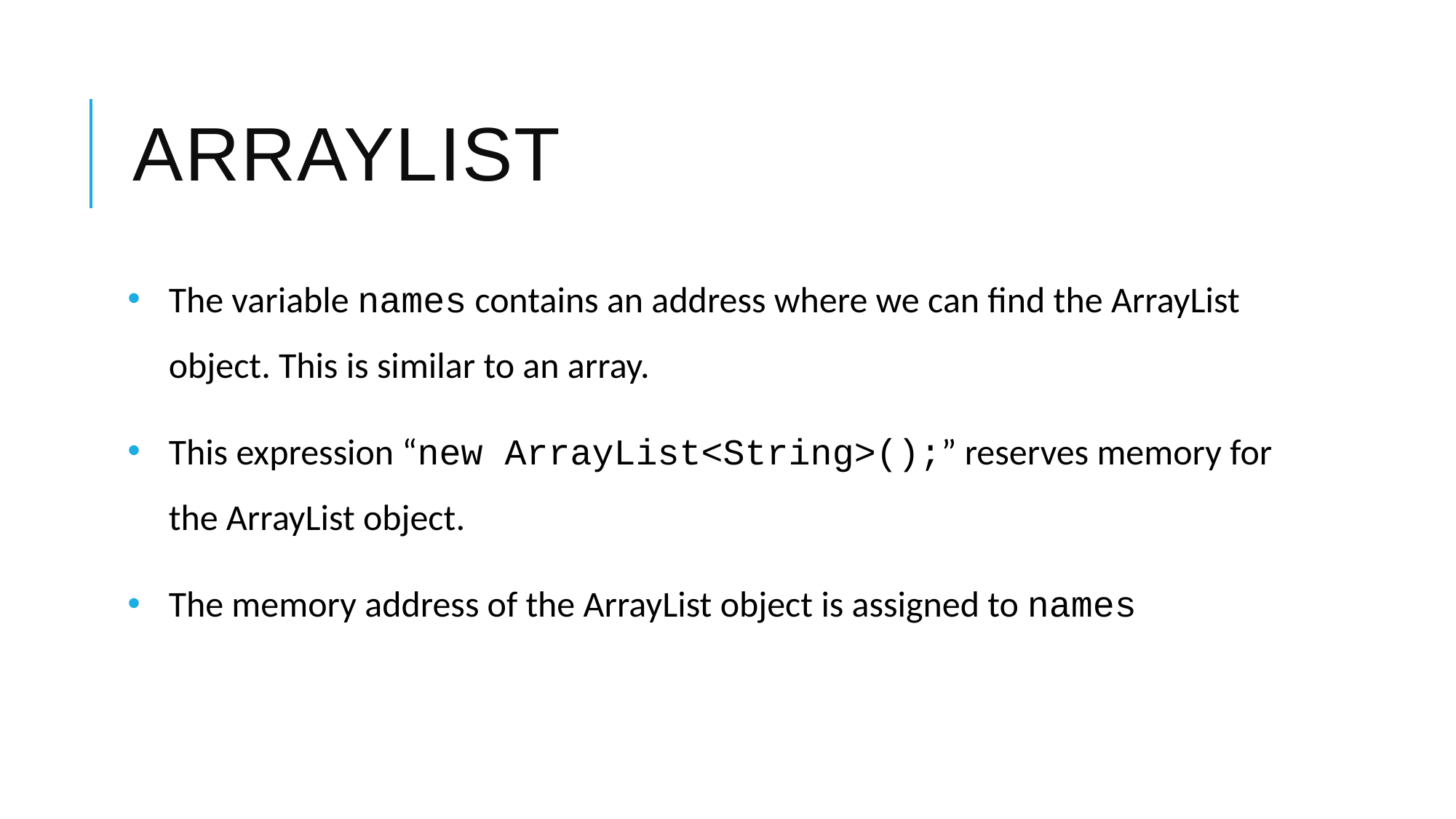

# ArrayList
The variable names contains an address where we can find the ArrayList object. This is similar to an array.
This expression “new ArrayList<String>();” reserves memory for the ArrayList object.
The memory address of the ArrayList object is assigned to names